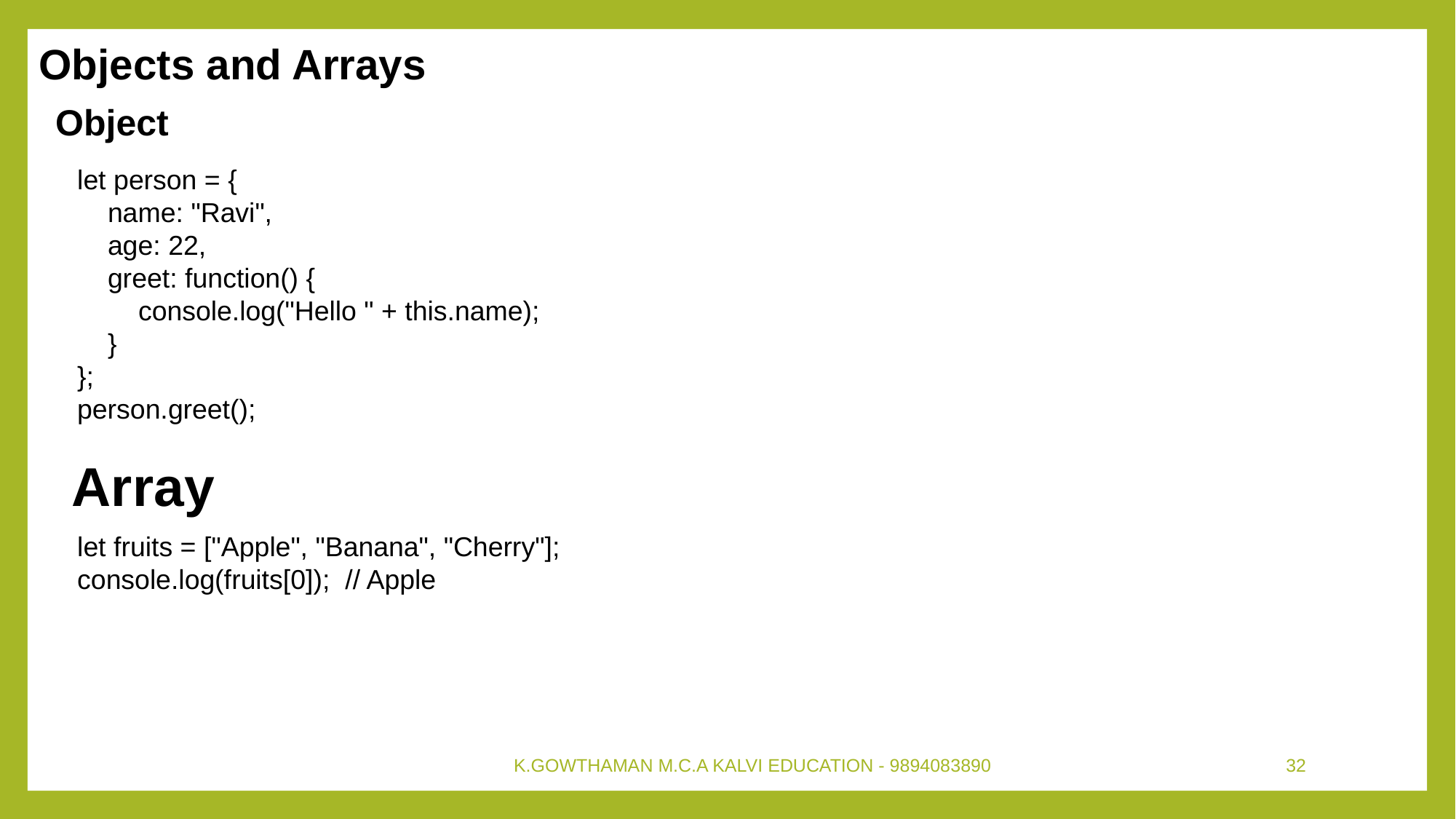

Objects and Arrays
Object
let person = {
    name: "Ravi",
    age: 22,
    greet: function() {
        console.log("Hello " + this.name);
    }
};
person.greet();
Array
let fruits = ["Apple", "Banana", "Cherry"];
console.log(fruits[0]);  // Apple
K.GOWTHAMAN M.C.A KALVI EDUCATION - 9894083890
32